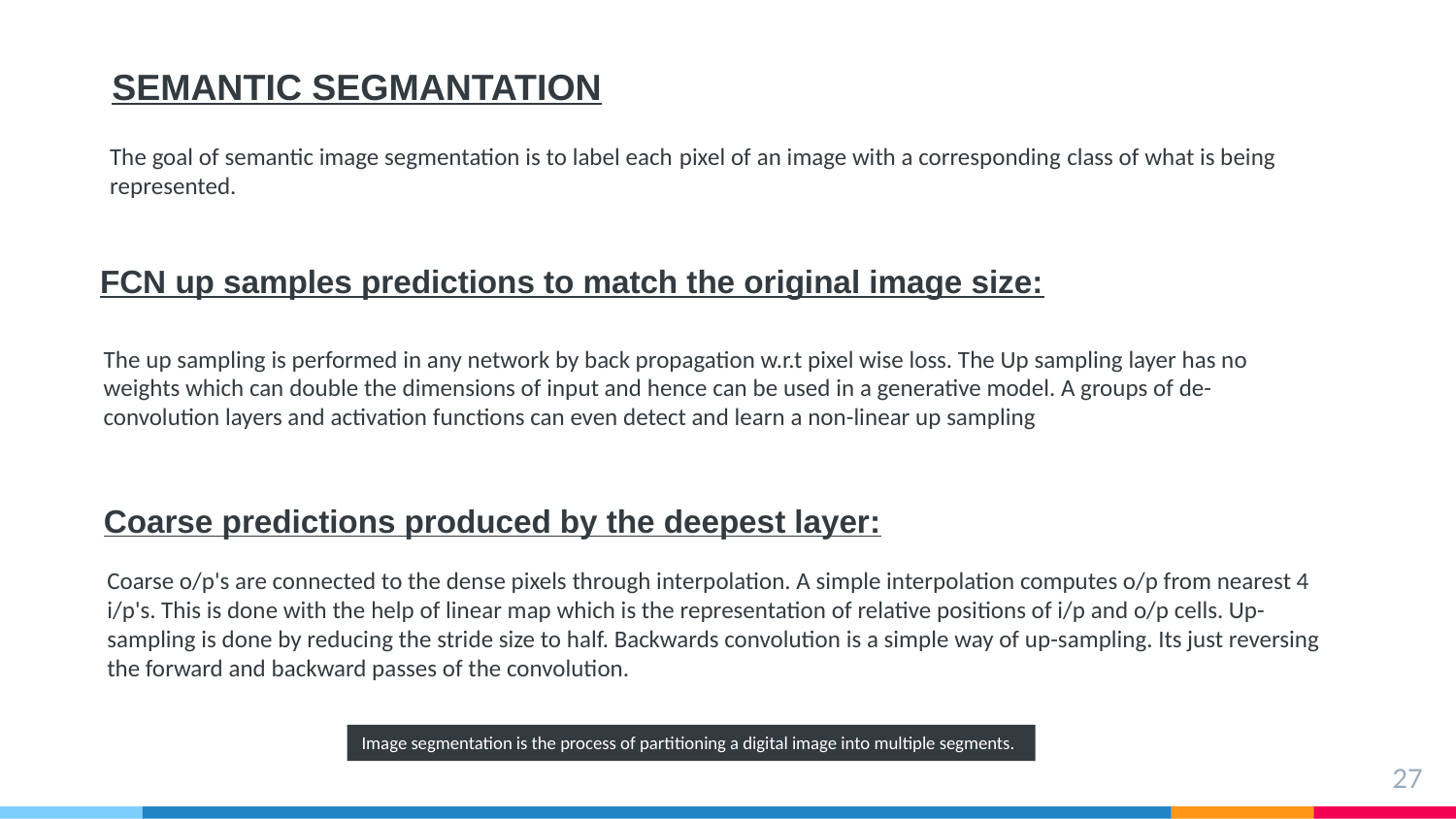

# SEMANTIC SEGMANTATION
The goal of semantic image segmentation is to label each pixel of an image with a corresponding class of what is being represented.

FCN up samples predictions to match the original image size:

The up sampling is performed in any network by back propagation w.r.t pixel wise loss. The Up sampling layer has no weights which can double the dimensions of input and hence can be used in a generative model. A groups of de-convolution layers and activation functions can even detect and learn a non-linear up sampling

Coarse predictions produced by the deepest layer:
Coarse o/p's are connected to the dense pixels through interpolation. A simple interpolation computes o/p from nearest 4 i/p's. This is done with the help of linear map which is the representation of relative positions of i/p and o/p cells. Up-sampling is done by reducing the stride size to half. Backwards convolution is a simple way of up-sampling. Its just reversing the forward and backward passes of the convolution.
Image segmentation is the process of partitioning a digital image into multiple segments.
27
27